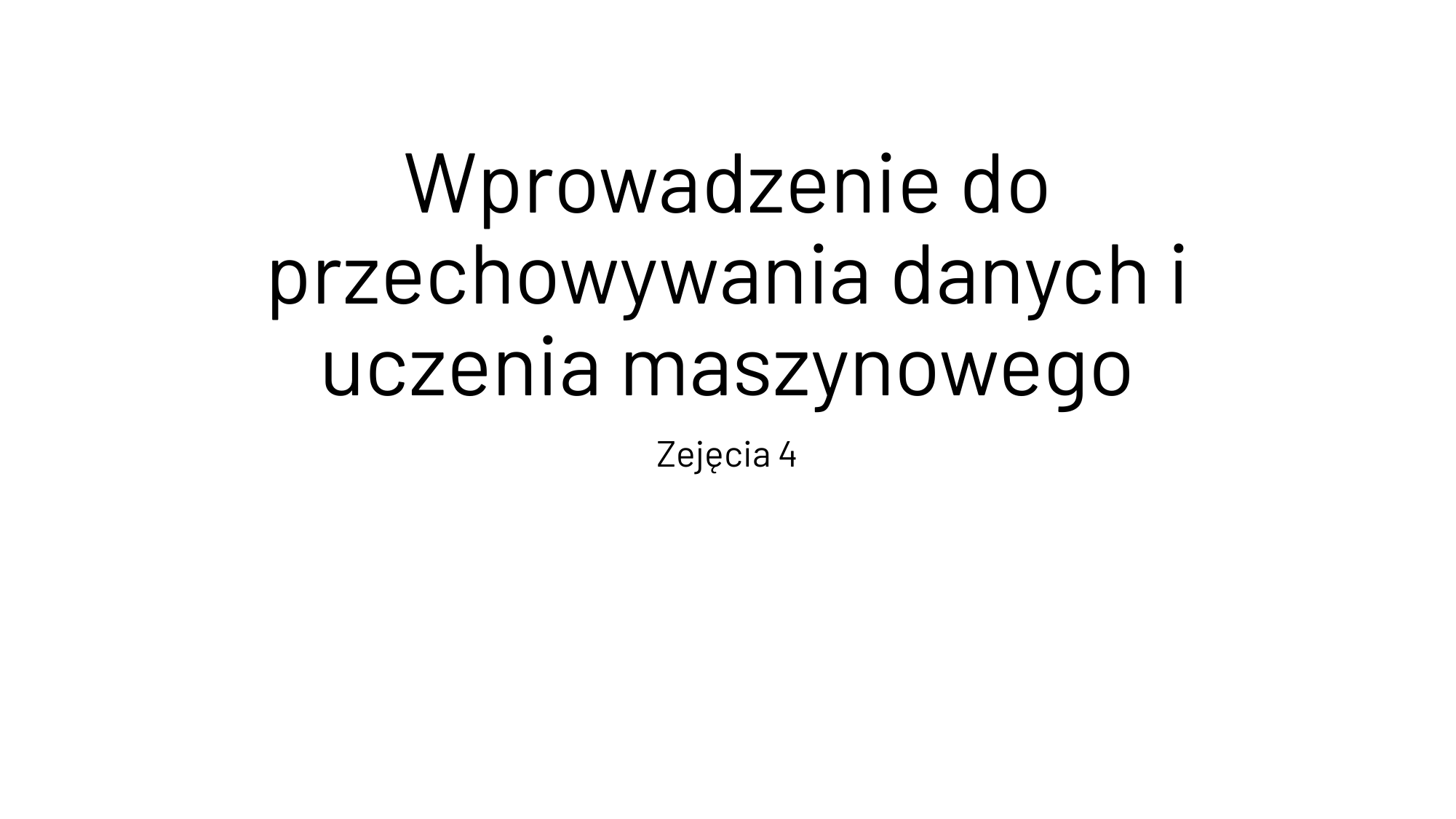

# Wprowadzenie do przechowywania danych i uczenia maszynowego
Zejęcia 4